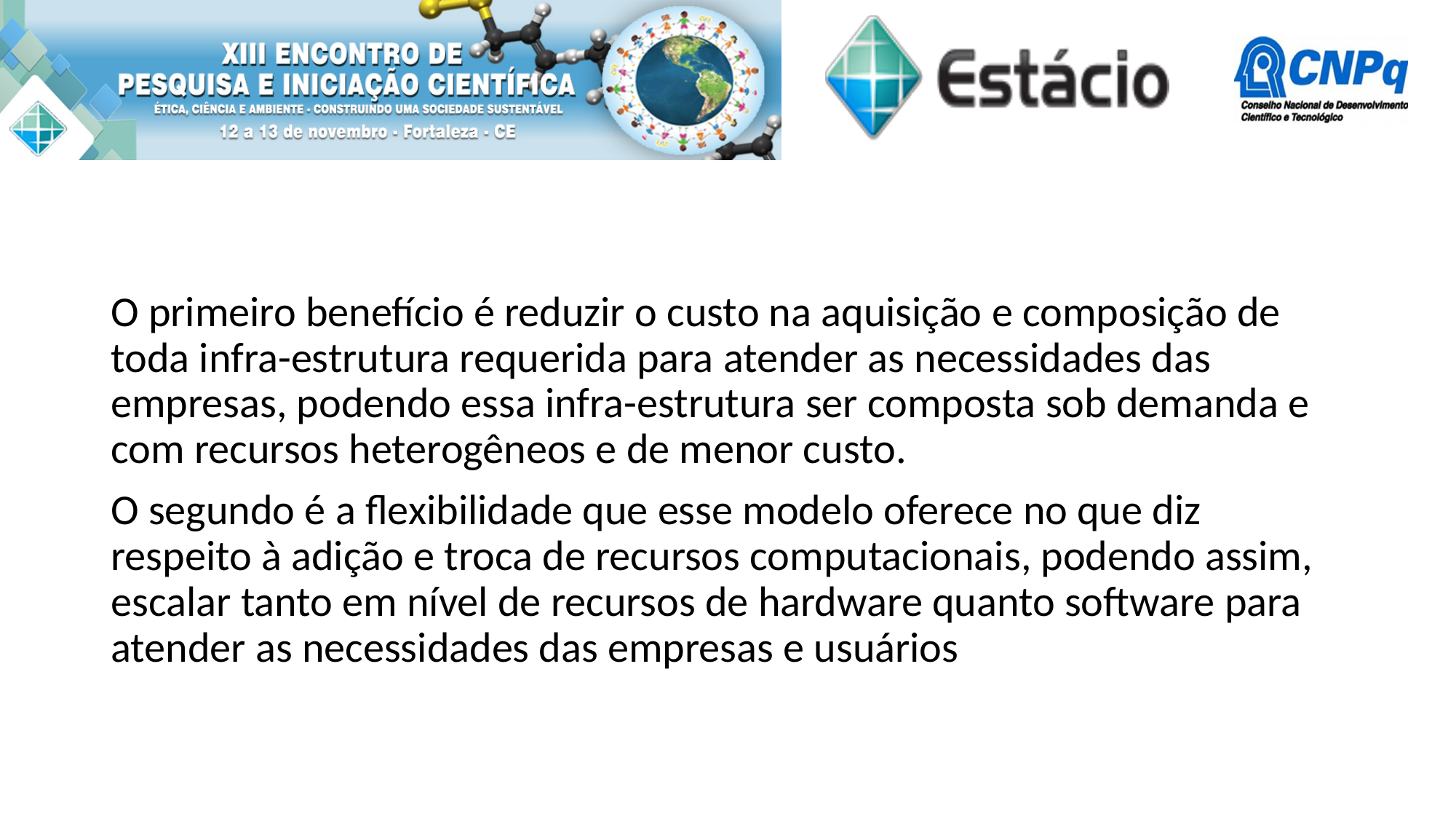

#

O primeiro benefício é reduzir o custo na aquisição e composição de toda infra-estrutura requerida para atender as necessidades das empresas, podendo essa infra-estrutura ser composta sob demanda e com recursos heterogêneos e de menor custo.
O segundo é a flexibilidade que esse modelo oferece no que diz respeito à adição e troca de recursos computacionais, podendo assim, escalar tanto em nível de recursos de hardware quanto software para atender as necessidades das empresas e usuários